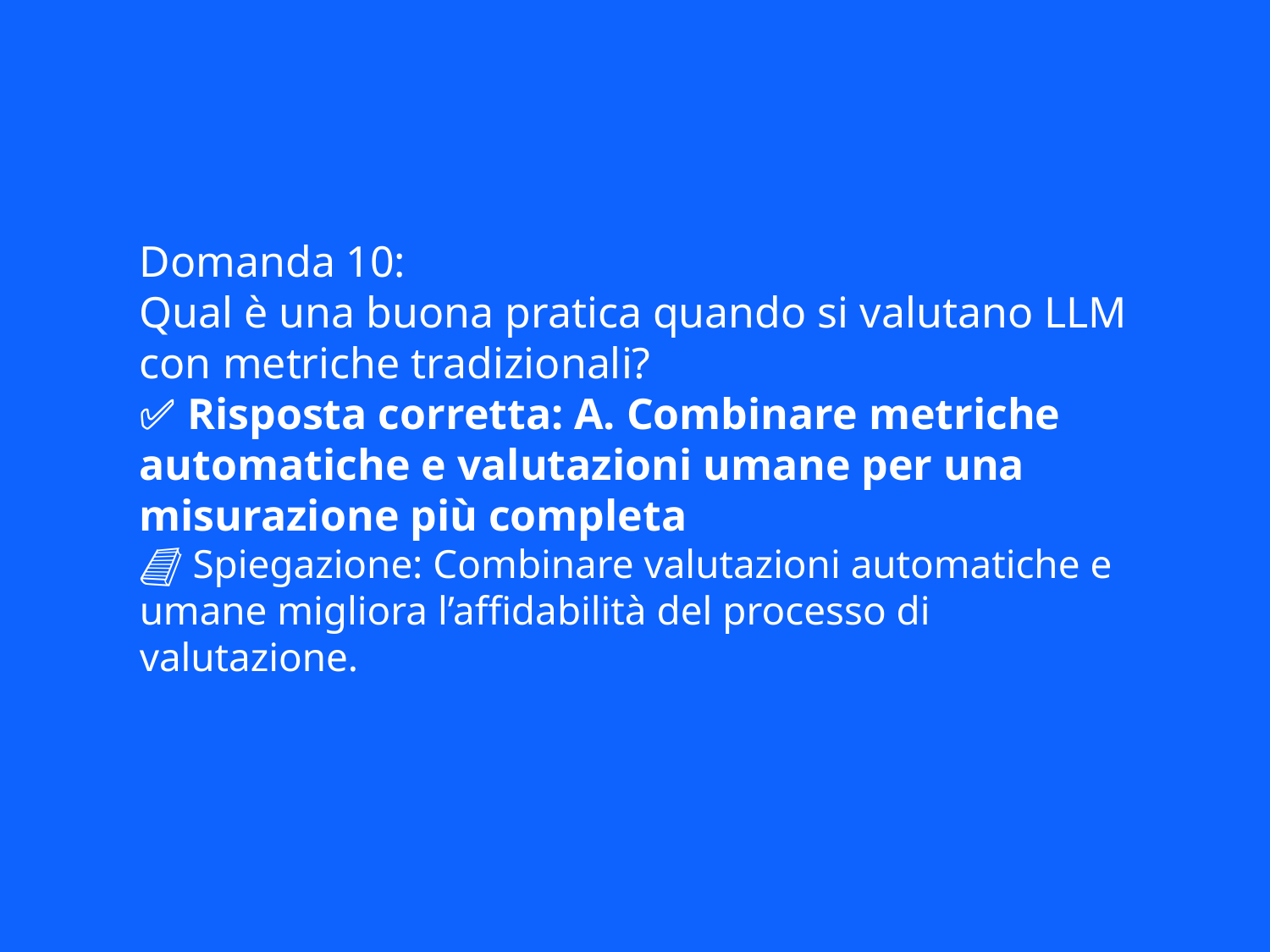

Domanda 10:
Qual è una buona pratica quando si valutano LLM con metriche tradizionali?
✅ Risposta corretta: A. Combinare metriche automatiche e valutazioni umane per una misurazione più completa
📘 Spiegazione: Combinare valutazioni automatiche e umane migliora l’affidabilità del processo di valutazione.